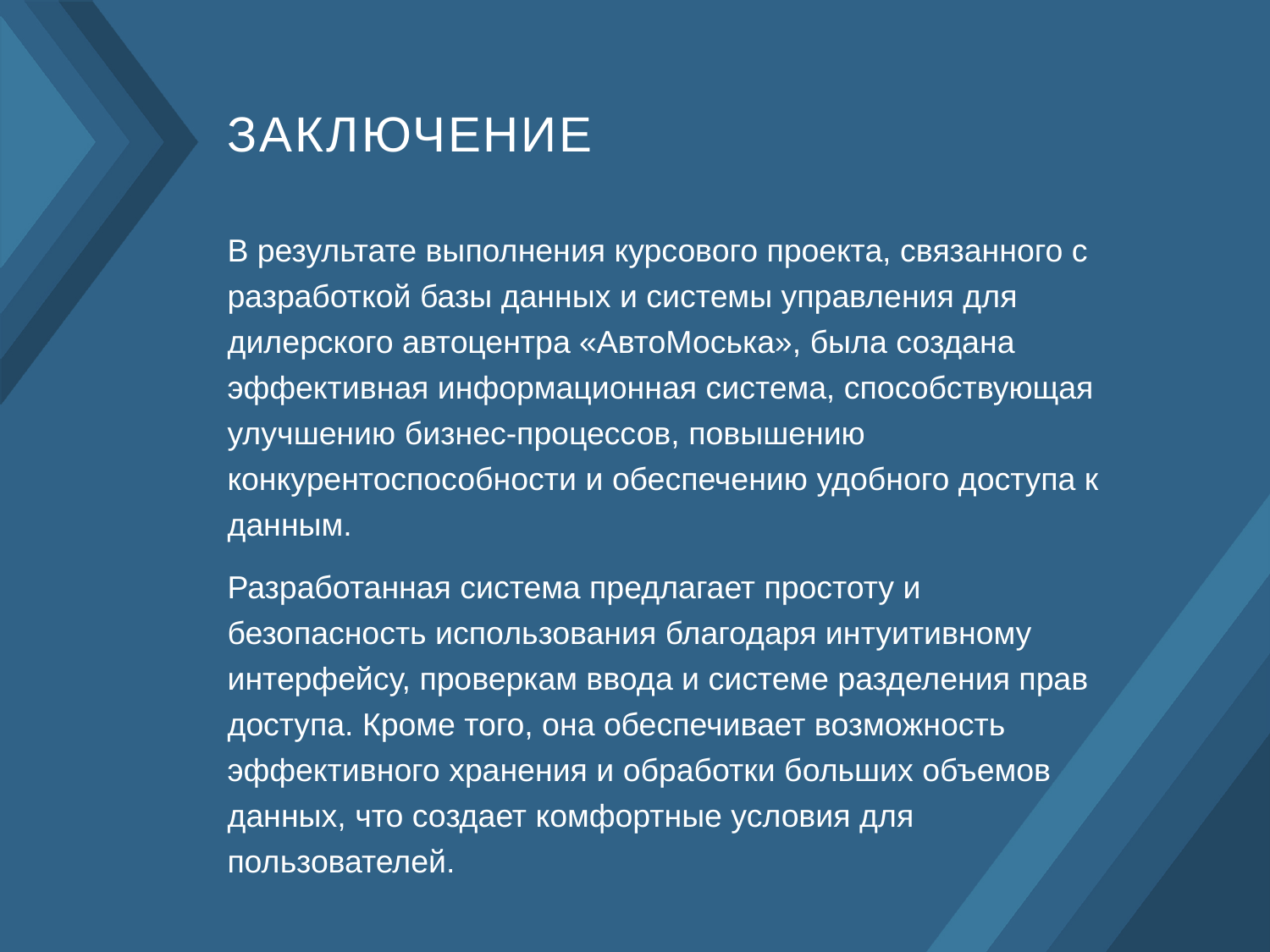

Заключение
В результате выполнения курсового проекта, связанного с разработкой базы данных и системы управления для дилерского автоцентра «АвтоМоська», была создана эффективная информационная система, способствующая улучшению бизнес-процессов, повышению конкурентоспособности и обеспечению удобного доступа к данным.
Разработанная система предлагает простоту и безопасность использования благодаря интуитивному интерфейсу, проверкам ввода и системе разделения прав доступа. Кроме того, она обеспечивает возможность эффективного хранения и обработки больших объемов данных, что создает комфортные условия для пользователей.